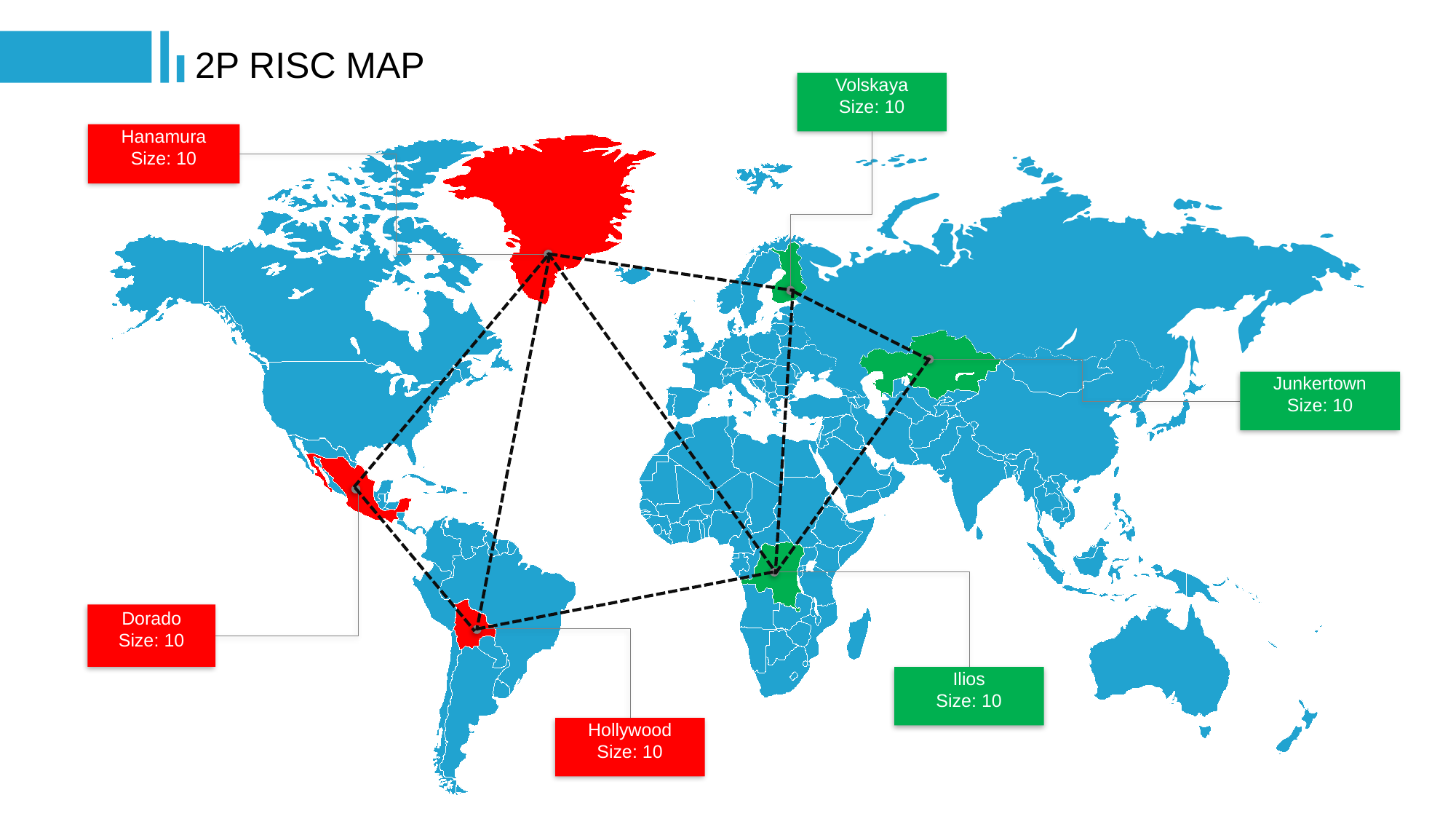

2P RISC MAP

Volskaya
Size: 10
Hanamura
Size: 10

Junkertown
Size: 10

Dorado
Size: 10
Ilios
Size: 10
Hollywood
Size: 10